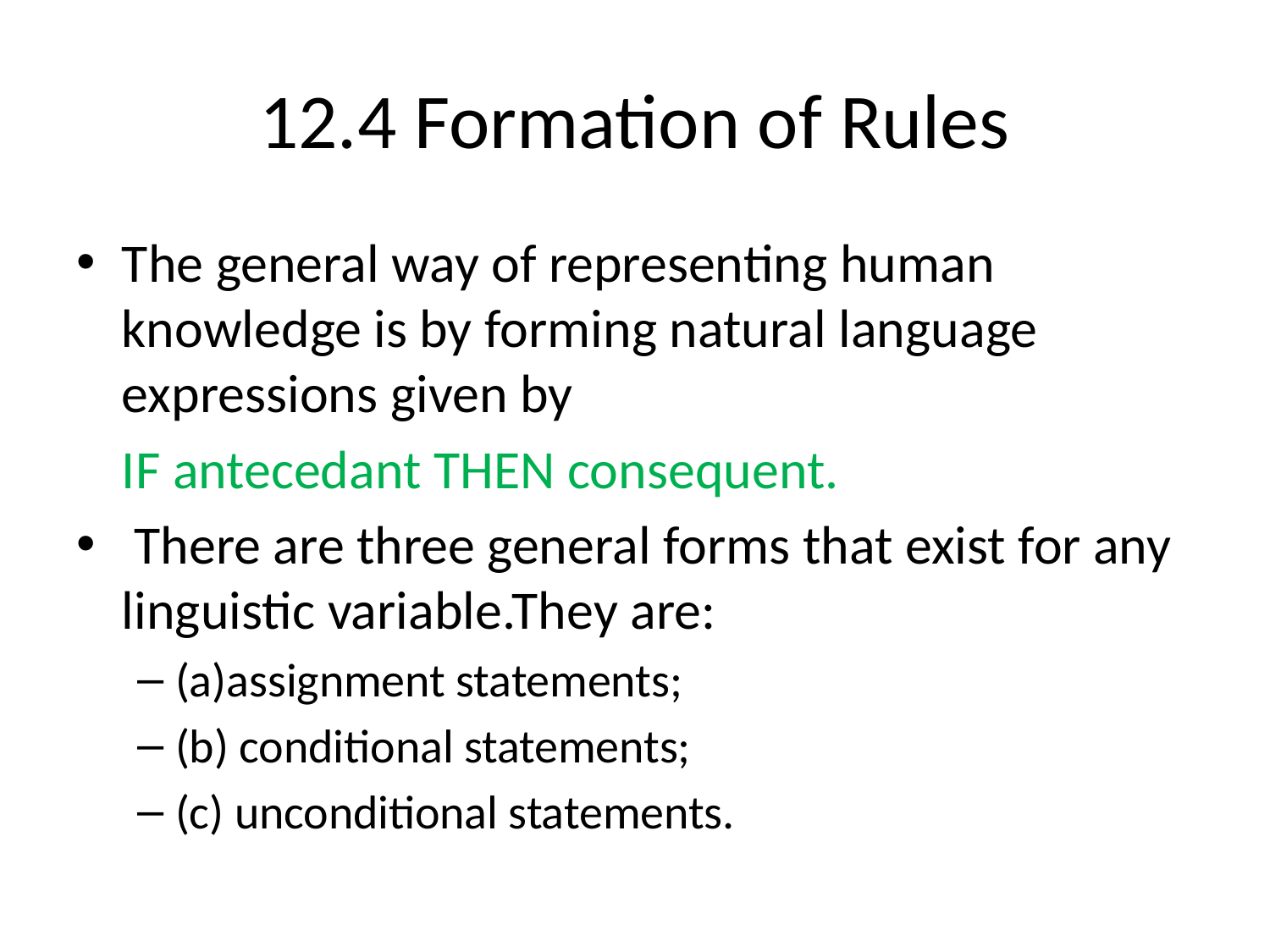

# 12.4 Formation of Rules
The general way of representing human knowledge is by forming natural language expressions given by
		IF antecedant THEN consequent.
 There are three general forms that exist for any linguistic variable.They are:
(a)assignment statements;
(b) conditional statements;
(c) unconditional statements.